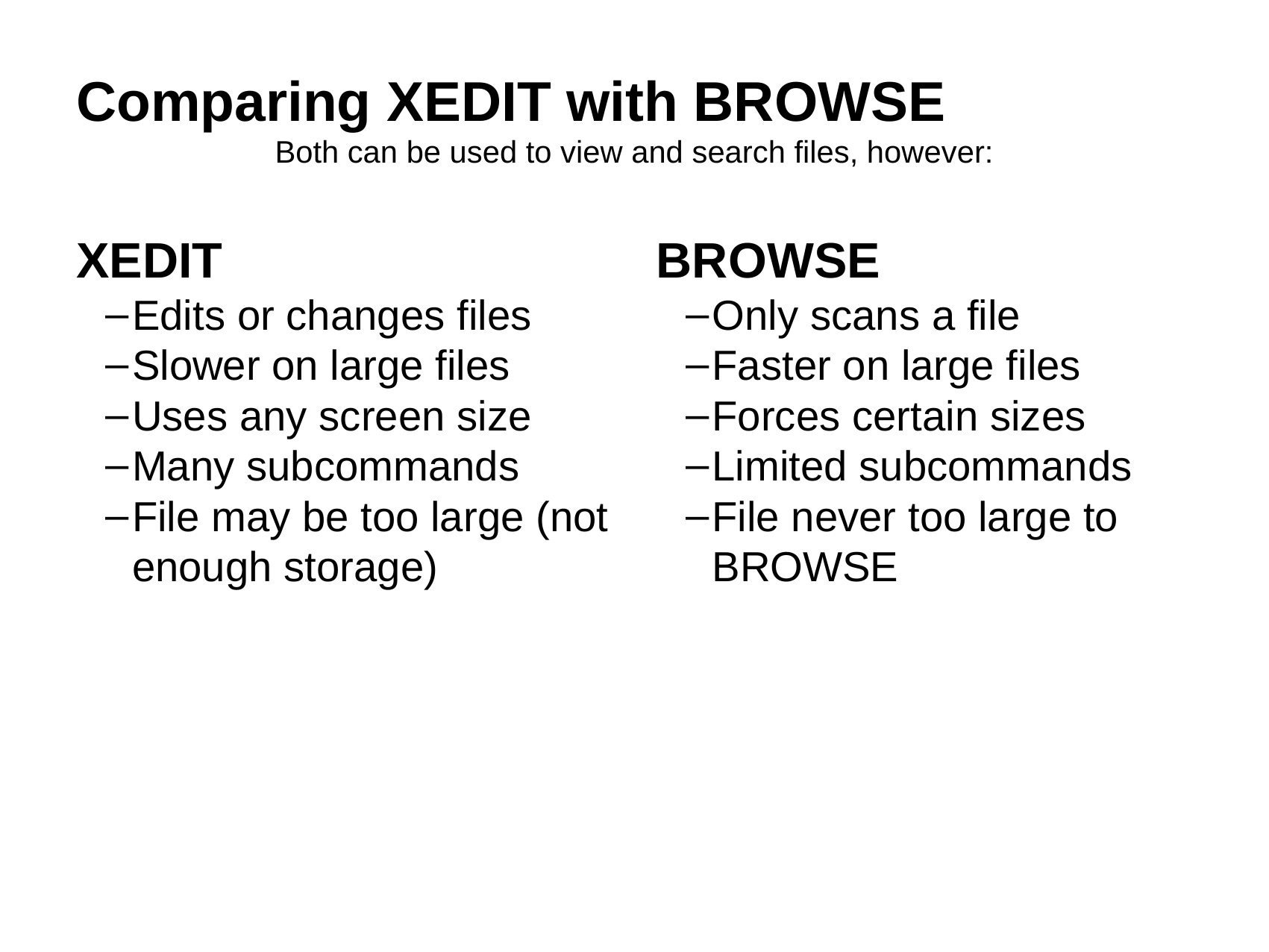

Comparing XEDIT with BROWSE
Both can be used to view and search files, however:
XEDIT
Edits or changes files
Slower on large files
Uses any screen size
Many subcommands
File may be too large (not enough storage)

BROWSE
Only scans a file
Faster on large files
Forces certain sizes
Limited subcommands
File never too large to BROWSE